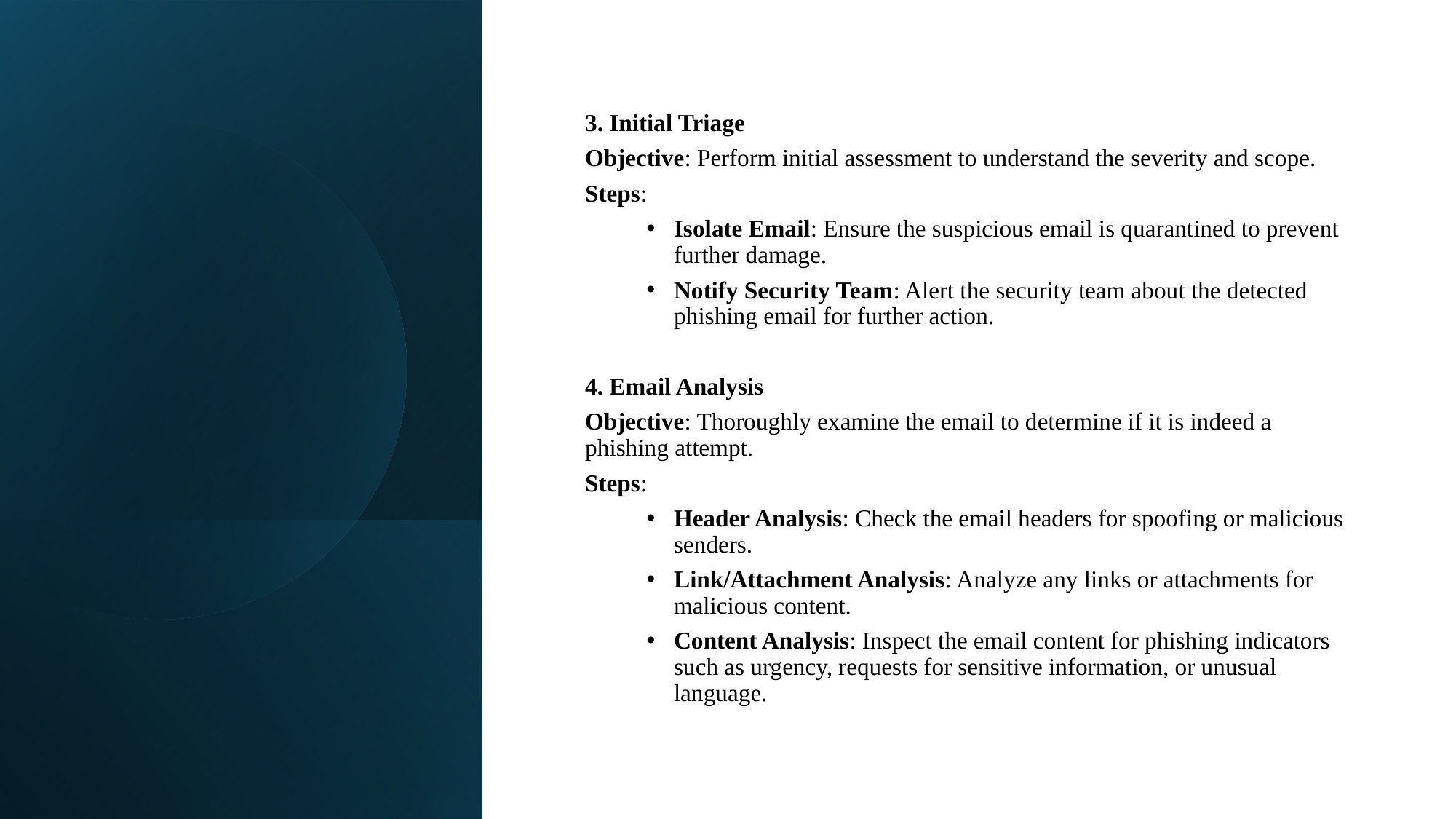

3. Initial Triage
Objective: Perform initial assessment to understand the severity and scope.
Steps:
Isolate Email: Ensure the suspicious email is quarantined to prevent further damage.
Notify Security Team: Alert the security team about the detected phishing email for further action.

4. Email Analysis
Objective: Thoroughly examine the email to determine if it is indeed a phishing attempt.
Steps:
Header Analysis: Check the email headers for spoofing or malicious senders.
Link/Attachment Analysis: Analyze any links or attachments for malicious content.
Content Analysis: Inspect the email content for phishing indicators such as urgency, requests for sensitive information, or unusual language.